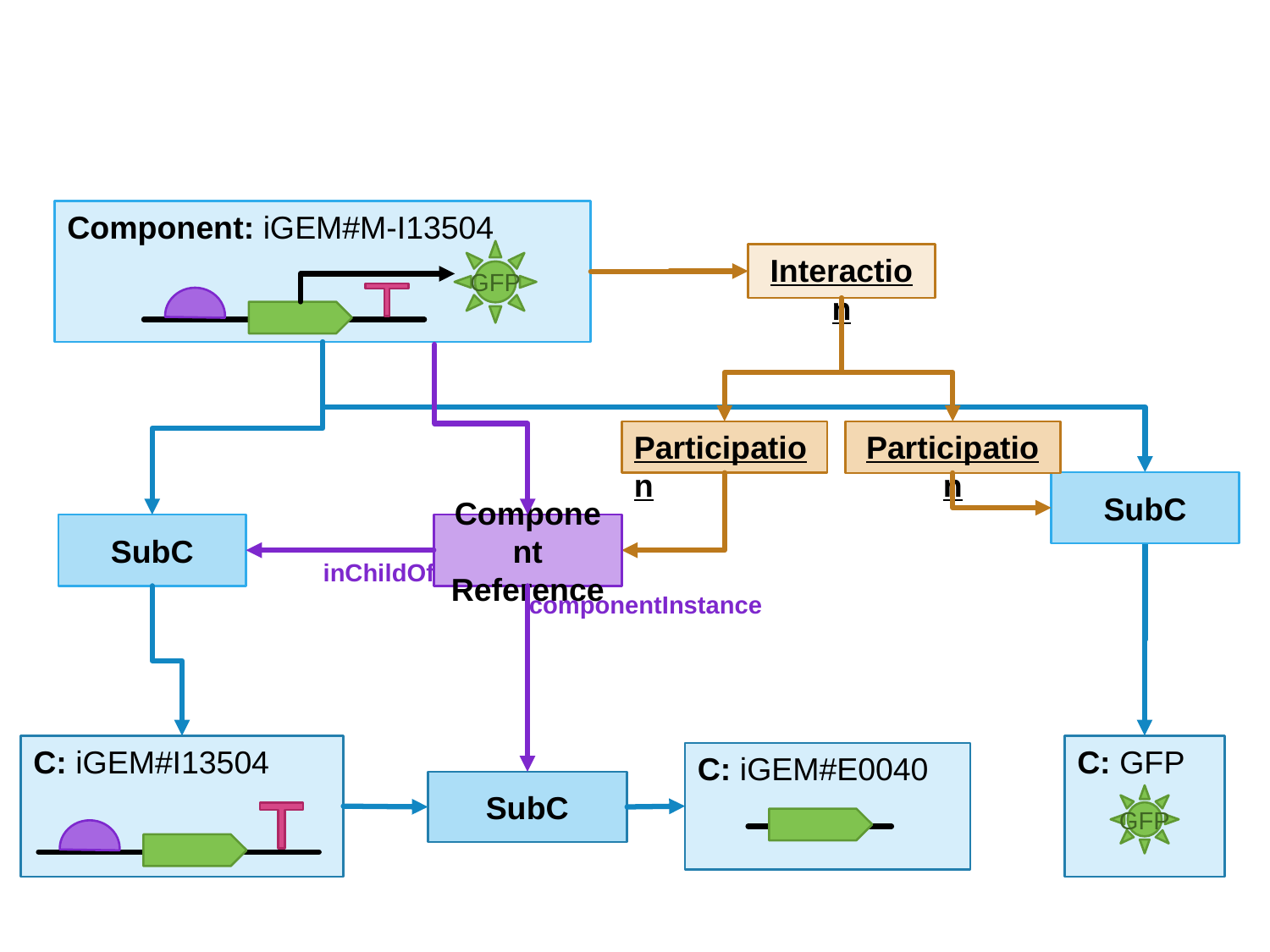

Component: iGEM#M-I13504

GFP
Interaction

Participation
Participation
SubC
SubC
Component
Reference
inChildOf
componentInstance
C: GFP
GFP
C: iGEM#I13504

C: iGEM#E0040

SubC